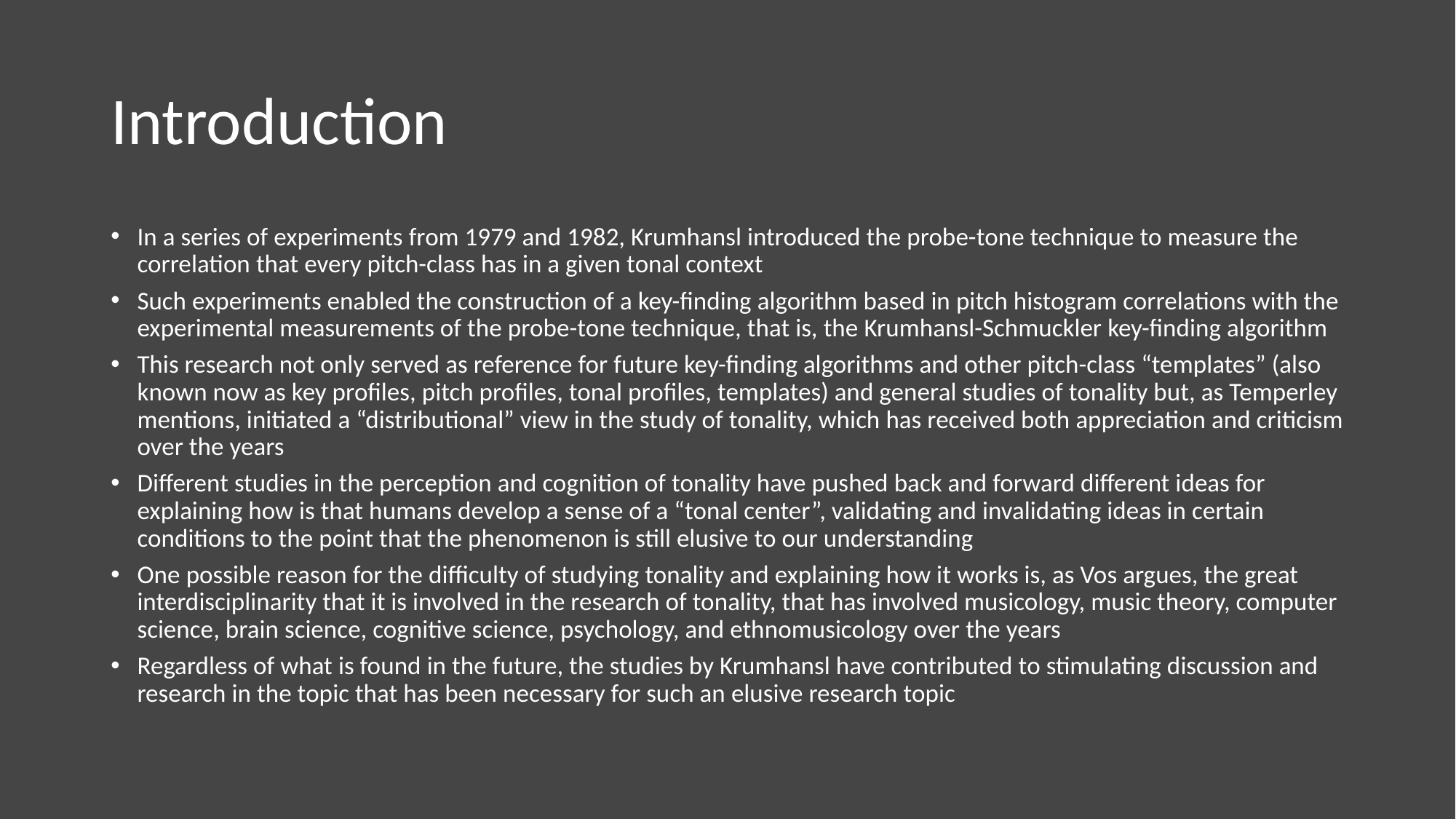

# Introduction
In a series of experiments from 1979 and 1982, Krumhansl introduced the probe-tone technique to measure the correlation that every pitch-class has in a given tonal context
Such experiments enabled the construction of a key-finding algorithm based in pitch histogram correlations with the experimental measurements of the probe-tone technique, that is, the Krumhansl-Schmuckler key-finding algorithm
This research not only served as reference for future key-finding algorithms and other pitch-class “templates” (also known now as key profiles, pitch profiles, tonal profiles, templates) and general studies of tonality but, as Temperley mentions, initiated a “distributional” view in the study of tonality, which has received both appreciation and criticism over the years
Different studies in the perception and cognition of tonality have pushed back and forward different ideas for explaining how is that humans develop a sense of a “tonal center”, validating and invalidating ideas in certain conditions to the point that the phenomenon is still elusive to our understanding
One possible reason for the difficulty of studying tonality and explaining how it works is, as Vos argues, the great interdisciplinarity that it is involved in the research of tonality, that has involved musicology, music theory, computer science, brain science, cognitive science, psychology, and ethnomusicology over the years
Regardless of what is found in the future, the studies by Krumhansl have contributed to stimulating discussion and research in the topic that has been necessary for such an elusive research topic